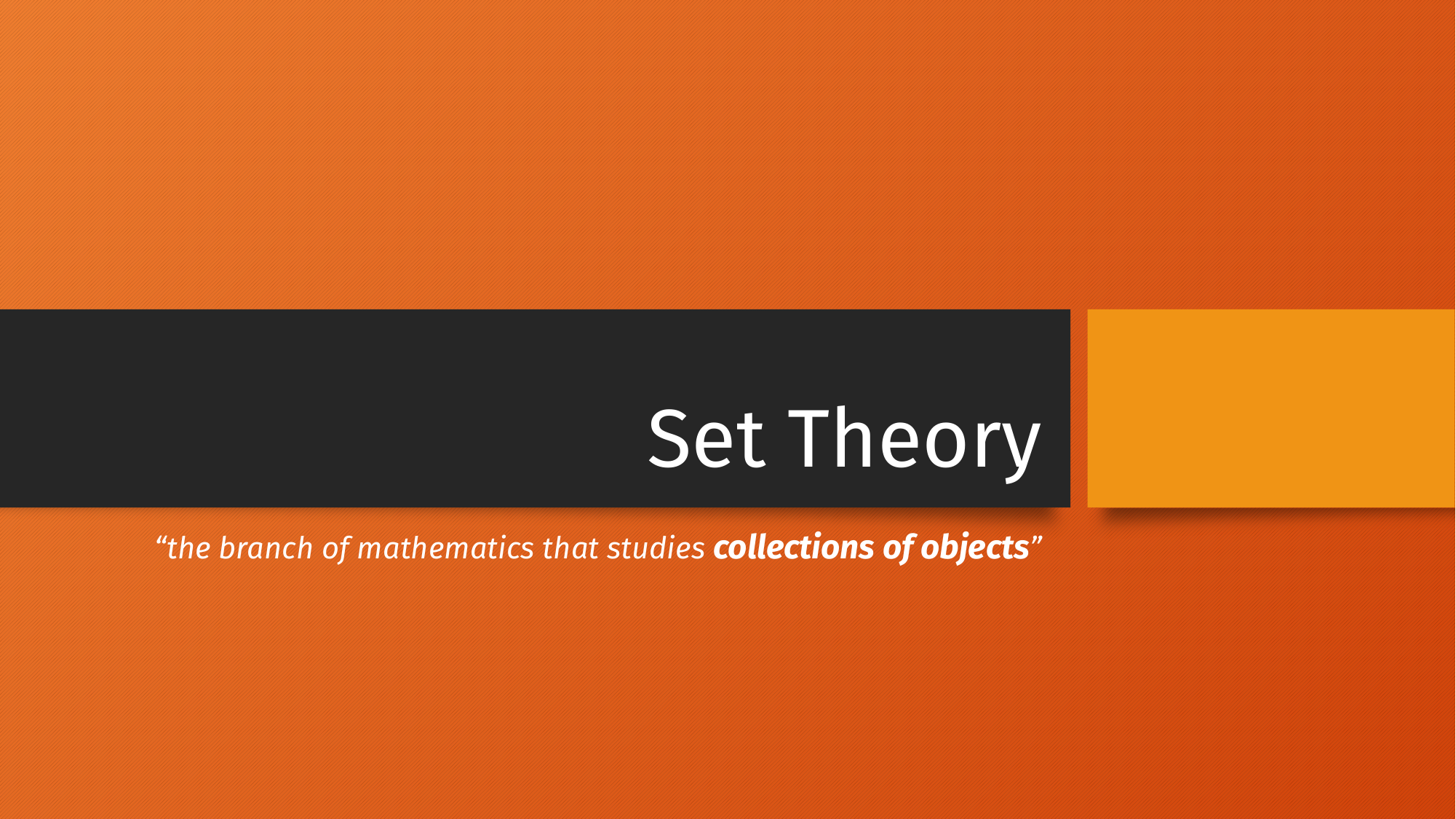

# Set Theory
“the branch of mathematics that studies collections of objects”